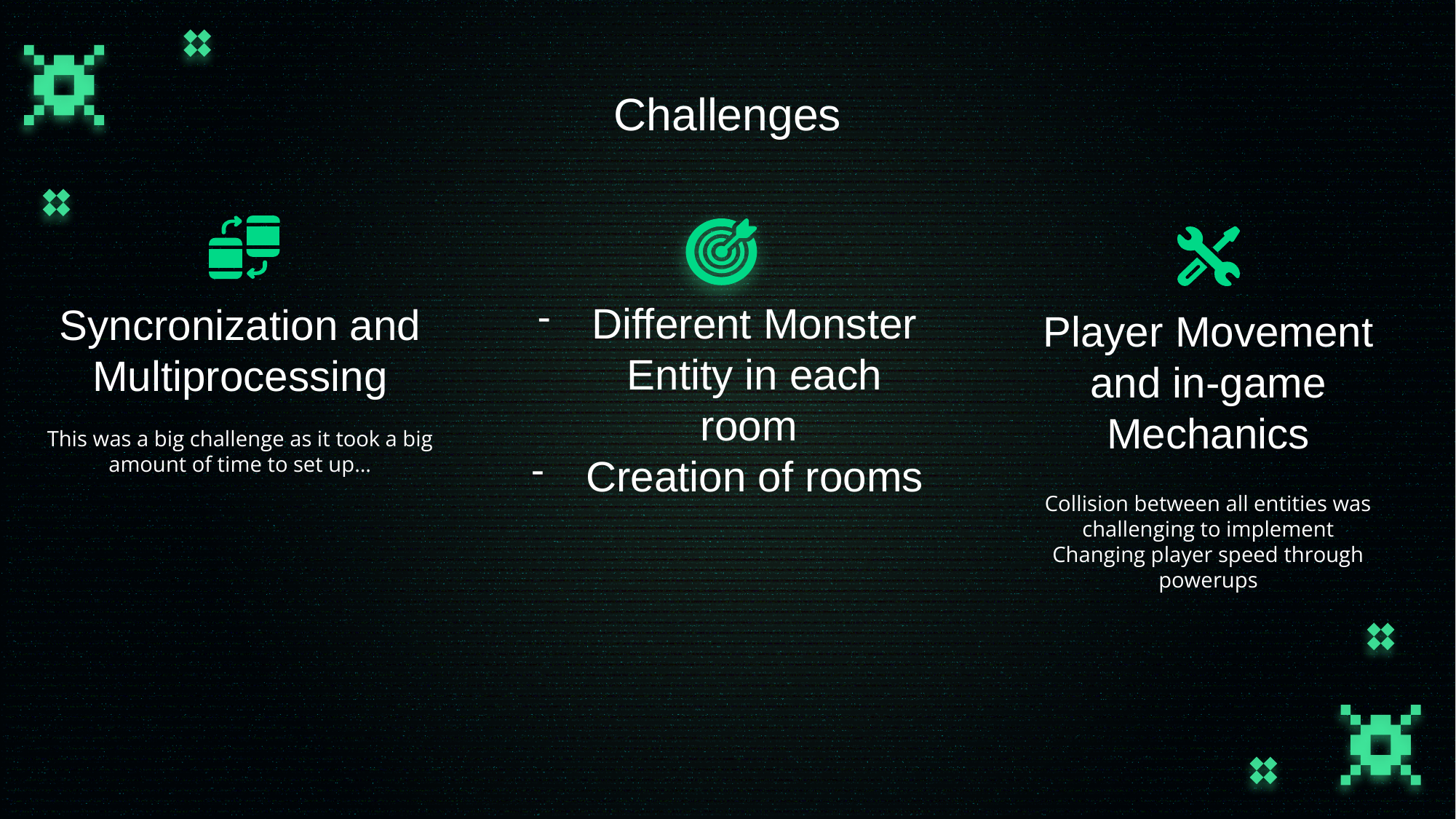

# Challenges

Syncronization and Multiprocessing
Player Movement and in-game Mechanics
This was a big challenge as it took a big amount of time to set up…
Different Monster Entity in each room
Creation of rooms

Collision between all entities was challenging to implement
Changing player speed through powerups